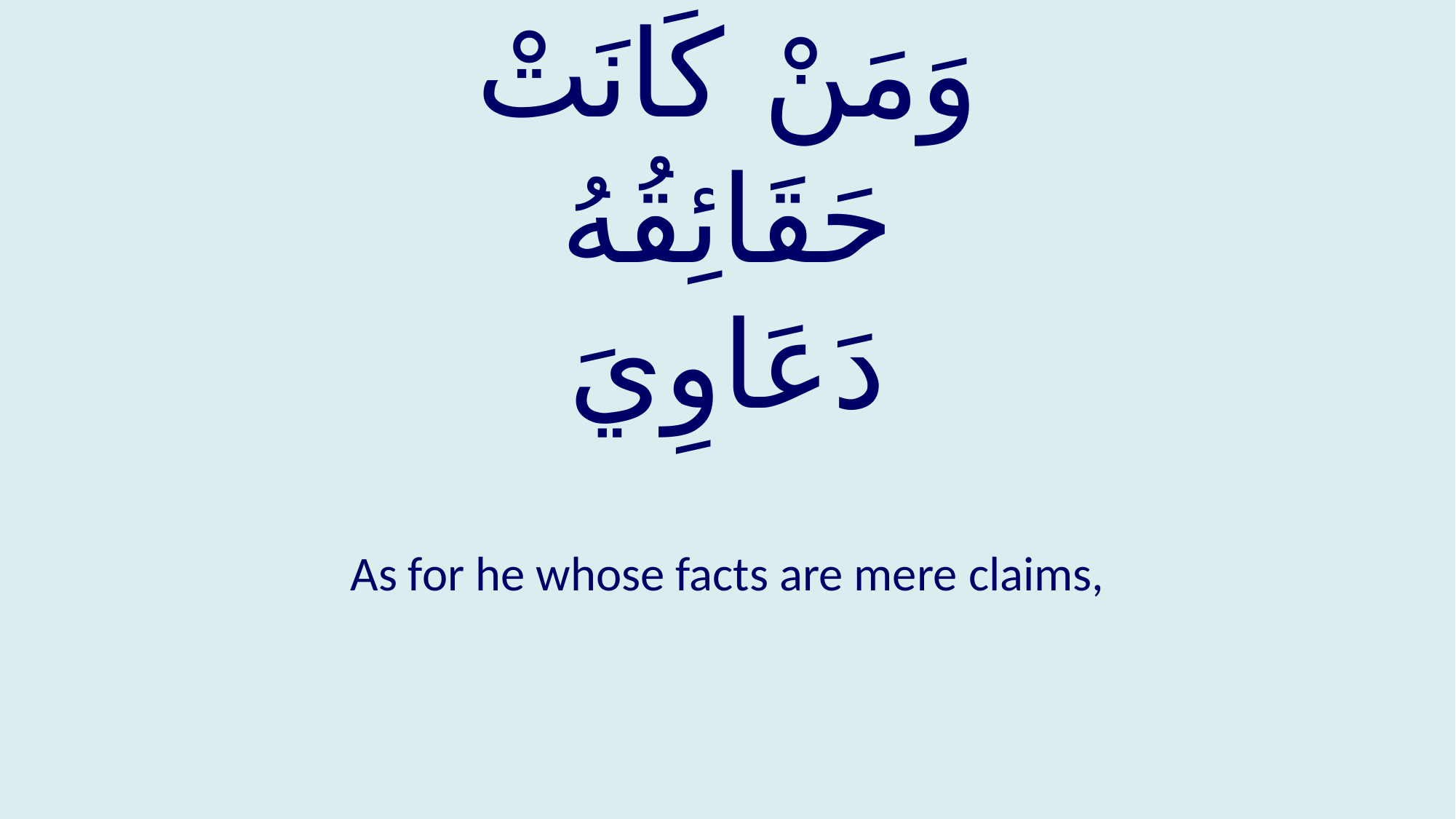

# وَمَنْ كَانَتْ حَقَائِقُهُ دَعَاوِيَ
As for he whose facts are mere claims,